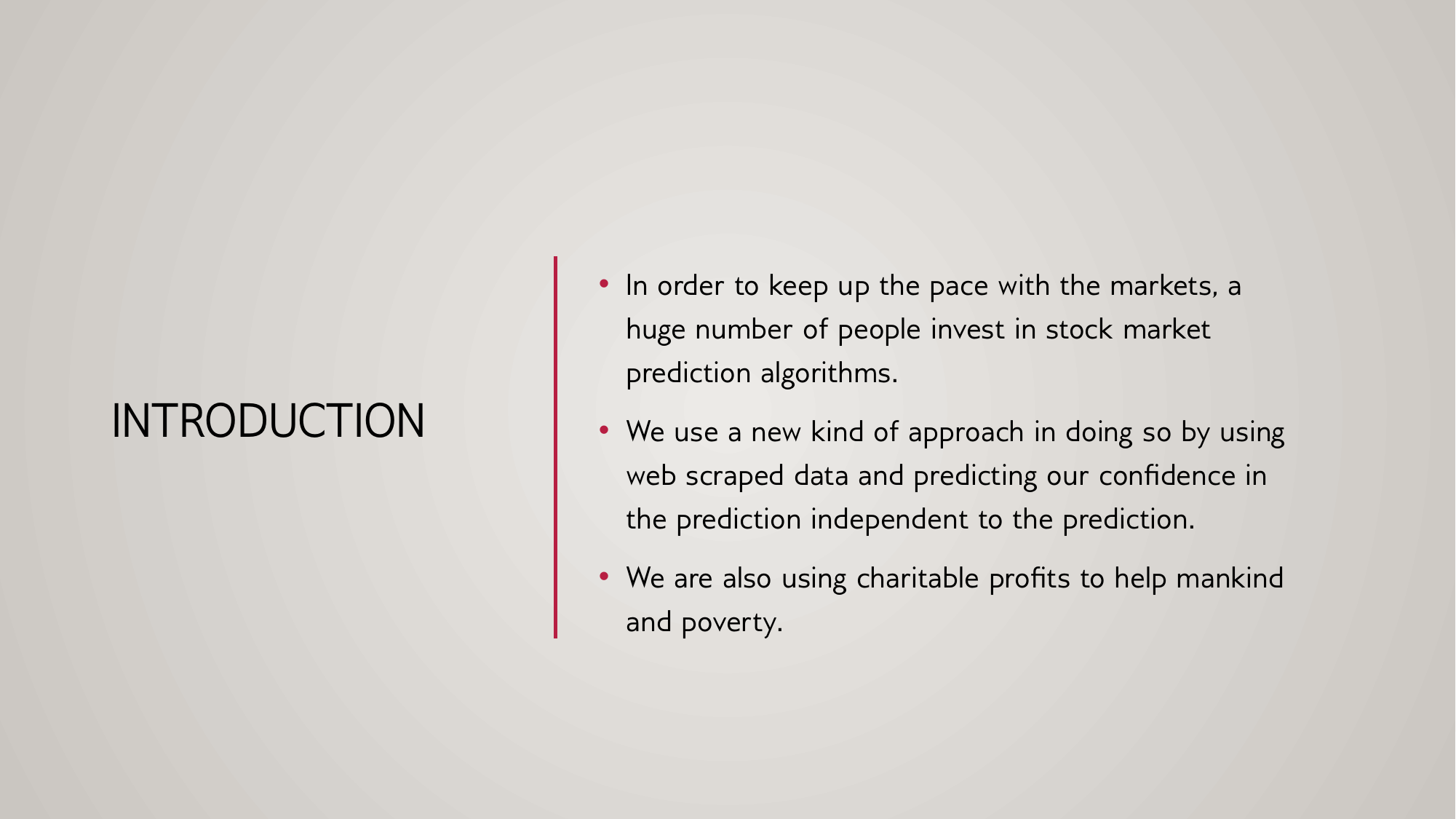

# Introduction
In order to keep up the pace with the markets, a huge number of people invest in stock market prediction algorithms.
We use a new kind of approach in doing so by using web scraped data and predicting our confidence in the prediction independent to the prediction.
We are also using charitable profits to help mankind and poverty.